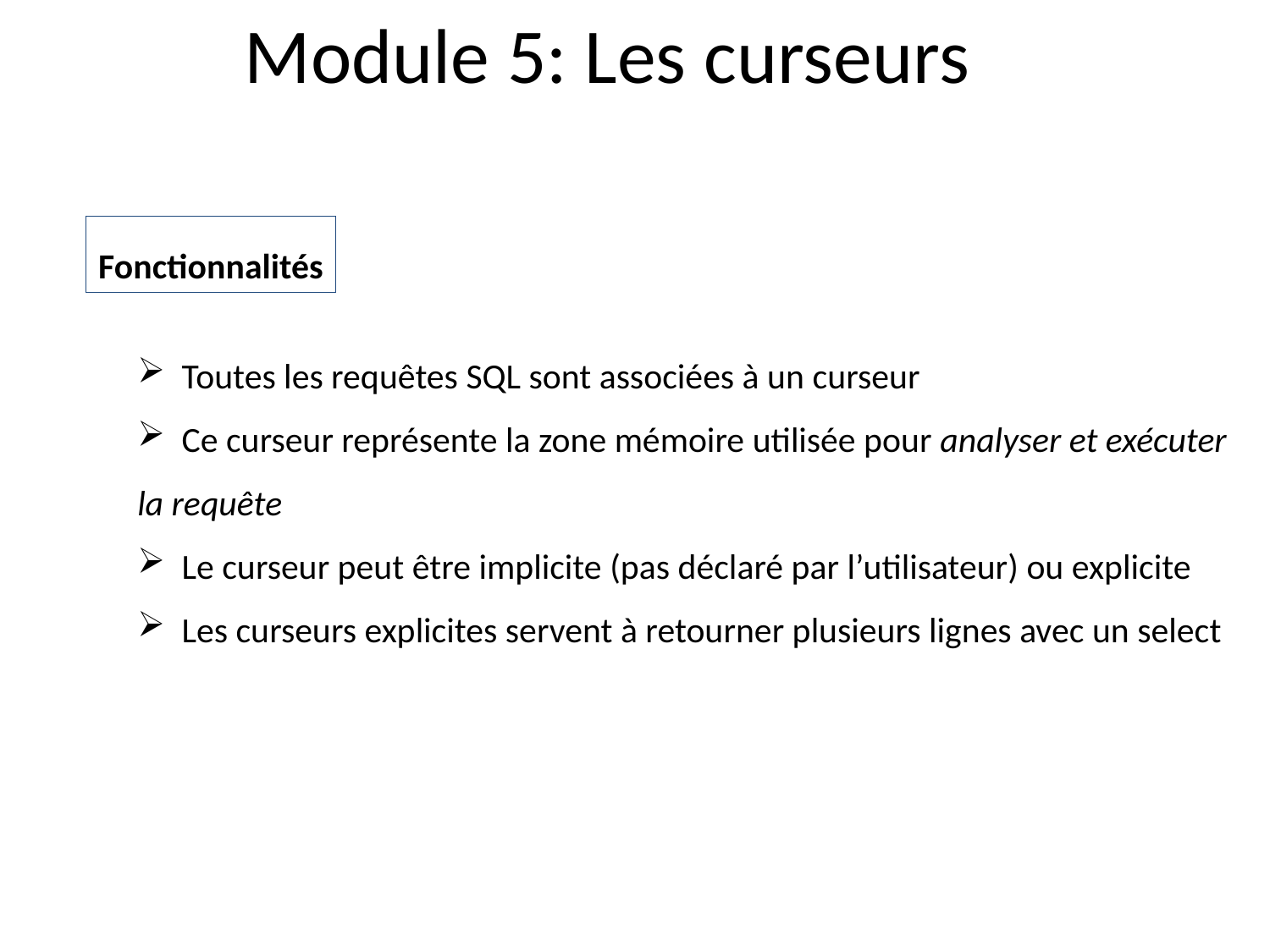

Module 5: Les curseurs
Fonctionnalités
  Toutes les requêtes SQL sont associées à un curseur
  Ce curseur représente la zone mémoire utilisée pour analyser et exécuter la requête
  Le curseur peut être implicite (pas déclaré par l’utilisateur) ou explicite
  Les curseurs explicites servent à retourner plusieurs lignes avec un select